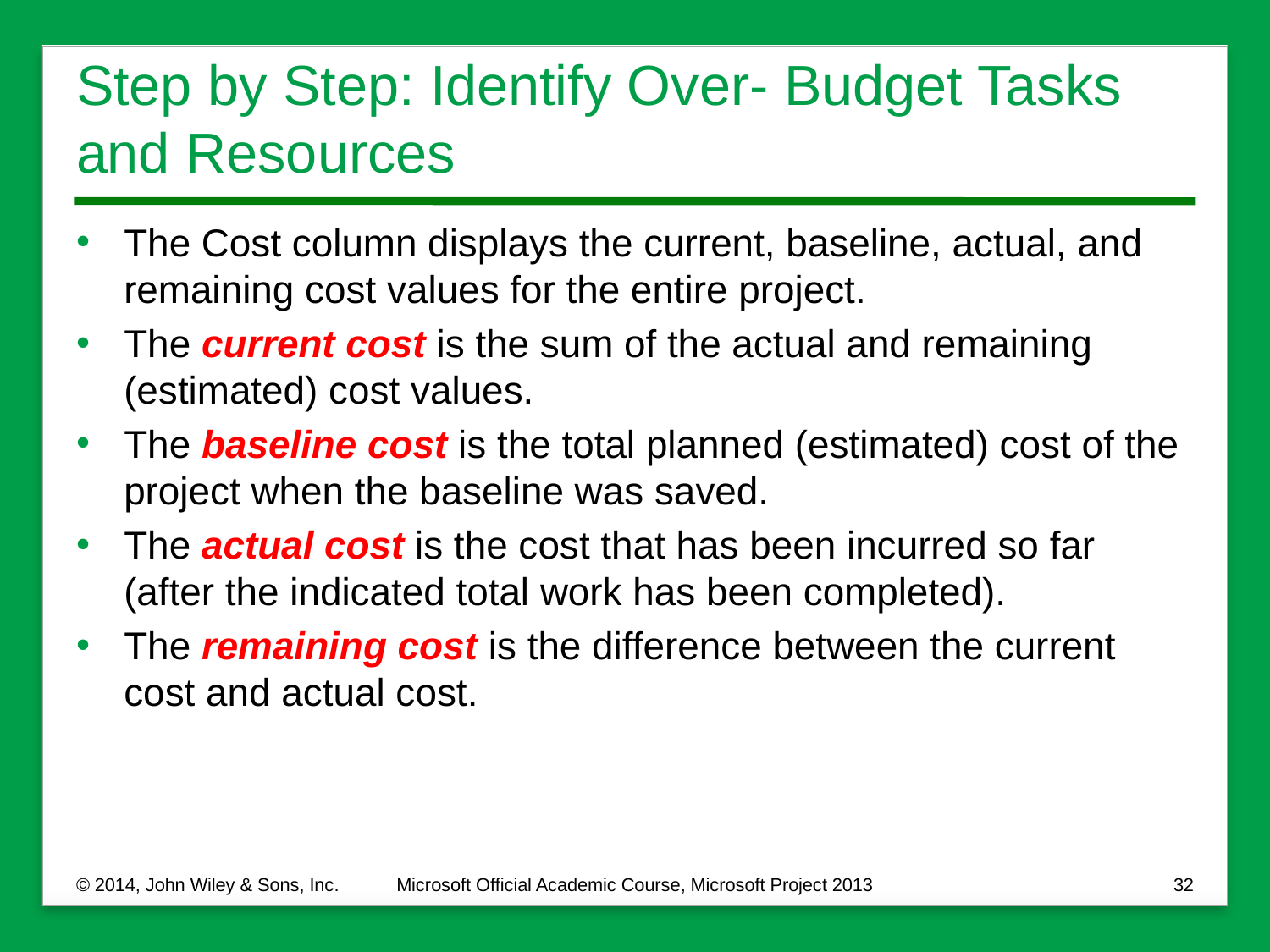

# Step by Step: Identify Over- Budget Tasks and Resources
The Cost column displays the current, baseline, actual, and remaining cost values for the entire project.
The current cost is the sum of the actual and remaining (estimated) cost values.
The baseline cost is the total planned (estimated) cost of the project when the baseline was saved.
The actual cost is the cost that has been incurred so far (after the indicated total work has been completed).
The remaining cost is the difference between the current cost and actual cost.
© 2014, John Wiley & Sons, Inc.
Microsoft Official Academic Course, Microsoft Project 2013
32